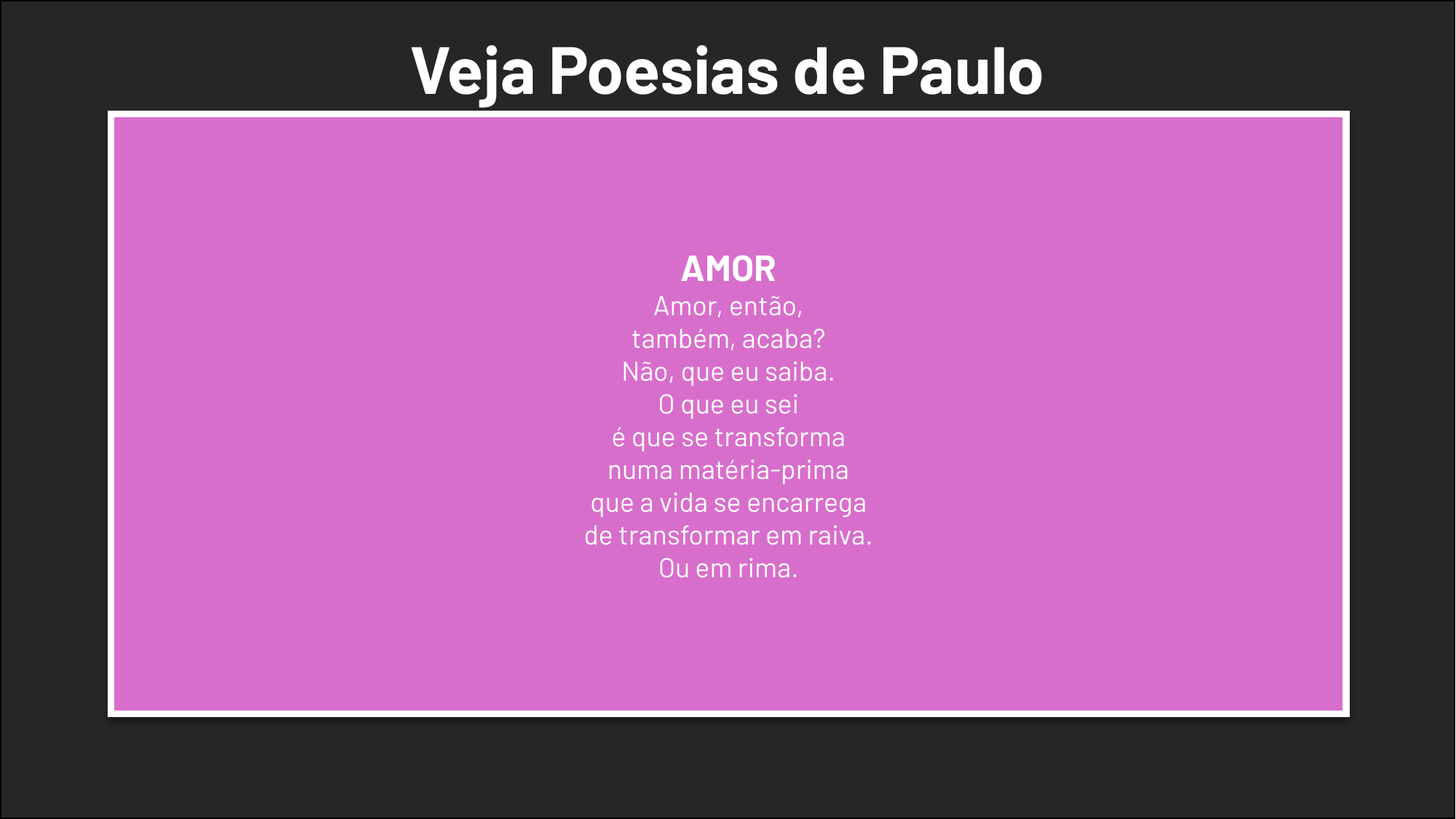

Veja Poesias de Paulo
AMOR
Amor, então,
também, acaba?
Não, que eu saiba.
O que eu sei
é que se transforma
numa matéria-prima
que a vida se encarrega
de transformar em raiva.
Ou em rima.